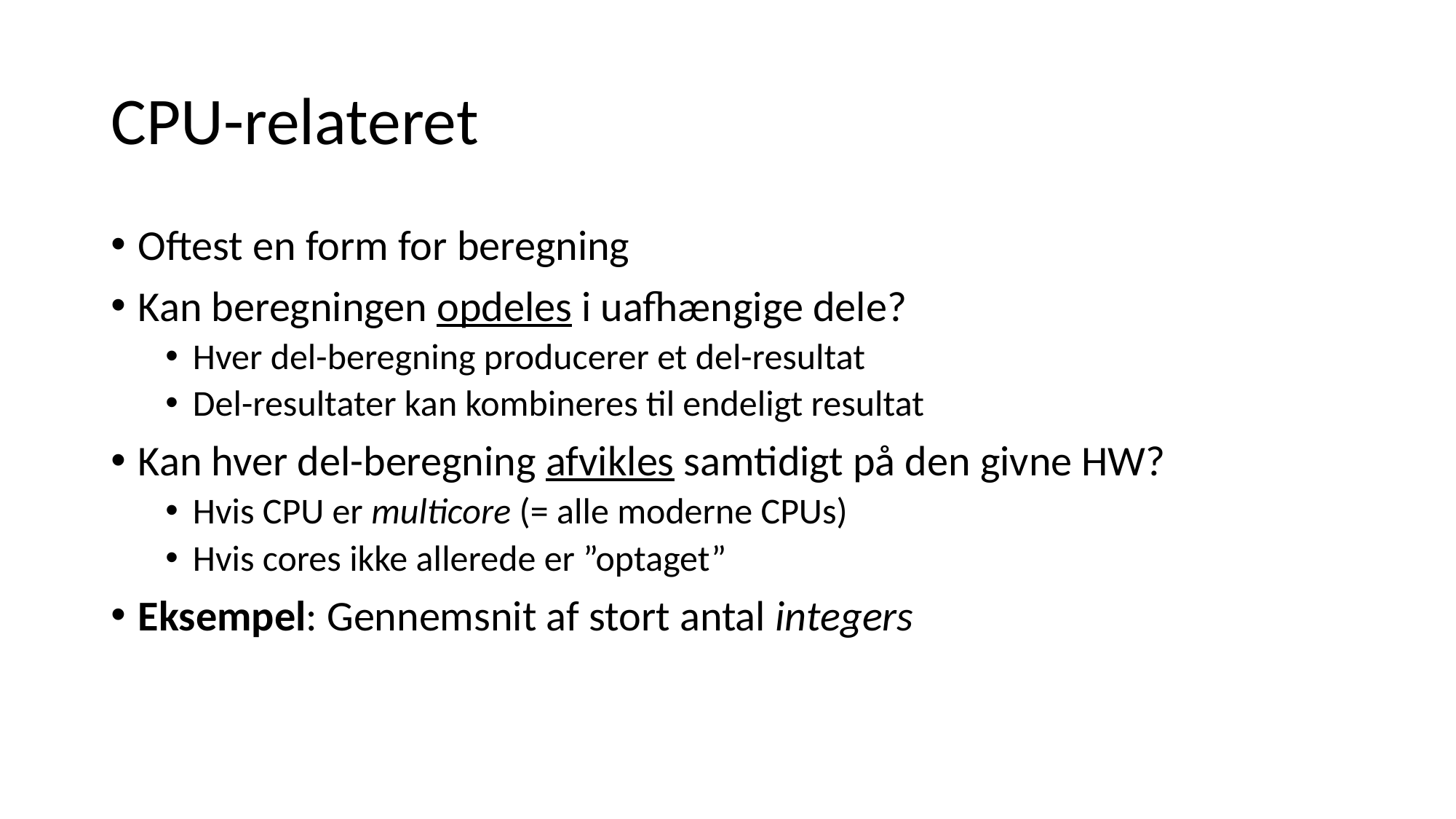

# CPU-relateret
Oftest en form for beregning
Kan beregningen opdeles i uafhængige dele?
Hver del-beregning producerer et del-resultat
Del-resultater kan kombineres til endeligt resultat
Kan hver del-beregning afvikles samtidigt på den givne HW?
Hvis CPU er multicore (= alle moderne CPUs)
Hvis cores ikke allerede er ”optaget”
Eksempel: Gennemsnit af stort antal integers